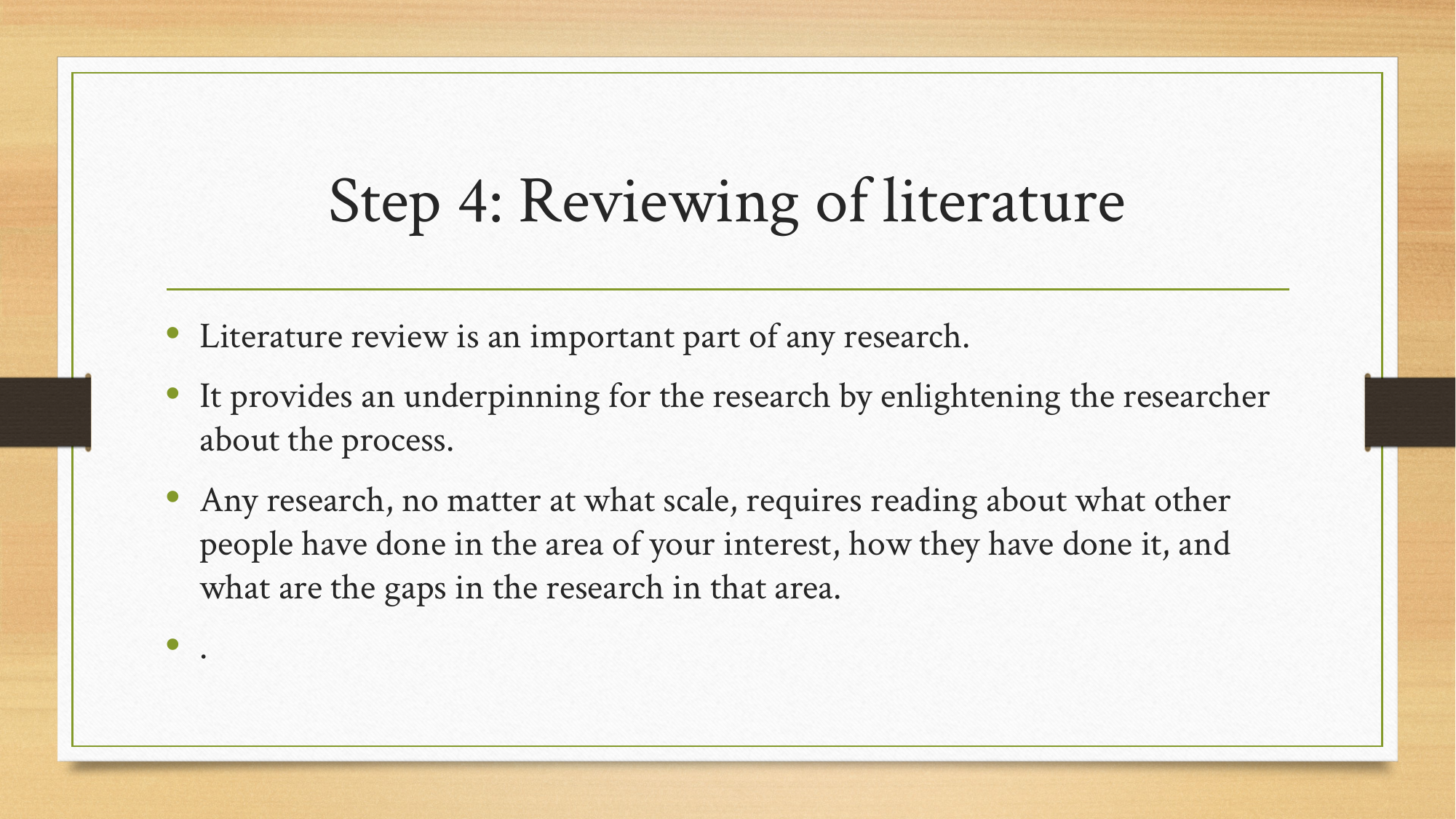

# Step 4: Reviewing of literature
Literature review is an important part of any research.
It provides an underpinning for the research by enlightening the researcher about the process.
Any research, no matter at what scale, requires reading about what other people have done in the area of your interest, how they have done it, and what are the gaps in the research in that area.
.